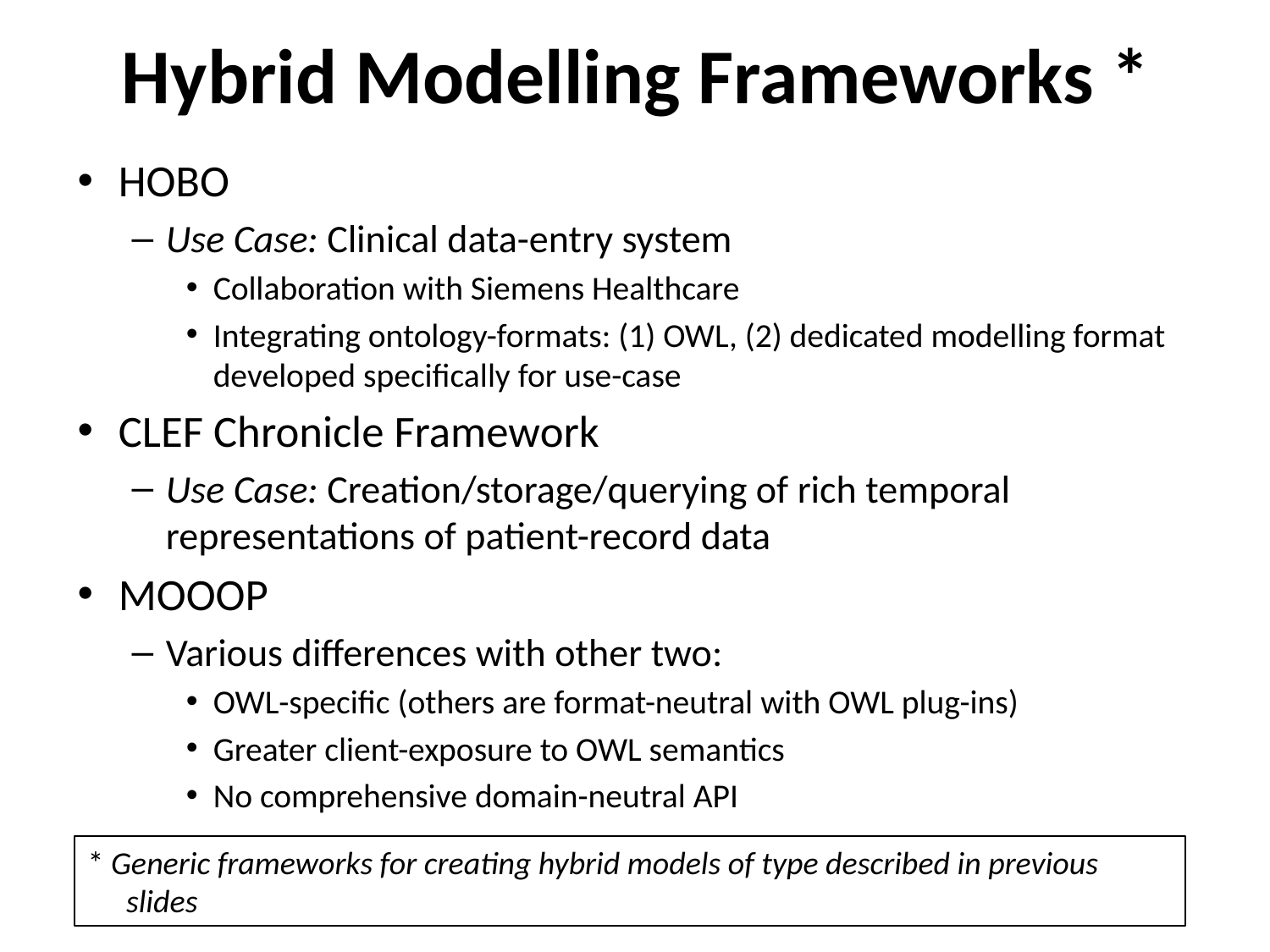

# Hybrid Modelling Frameworks *
HOBO
Use Case: Clinical data-entry system
Collaboration with Siemens Healthcare
Integrating ontology-formats: (1) OWL, (2) dedicated modelling format developed specifically for use-case
CLEF Chronicle Framework
Use Case: Creation/storage/querying of rich temporal representations of patient-record data
MOOOP
Various differences with other two:
OWL-specific (others are format-neutral with OWL plug-ins)
Greater client-exposure to OWL semantics
No comprehensive domain-neutral API

* Generic frameworks for creating hybrid models of type described in previous slides